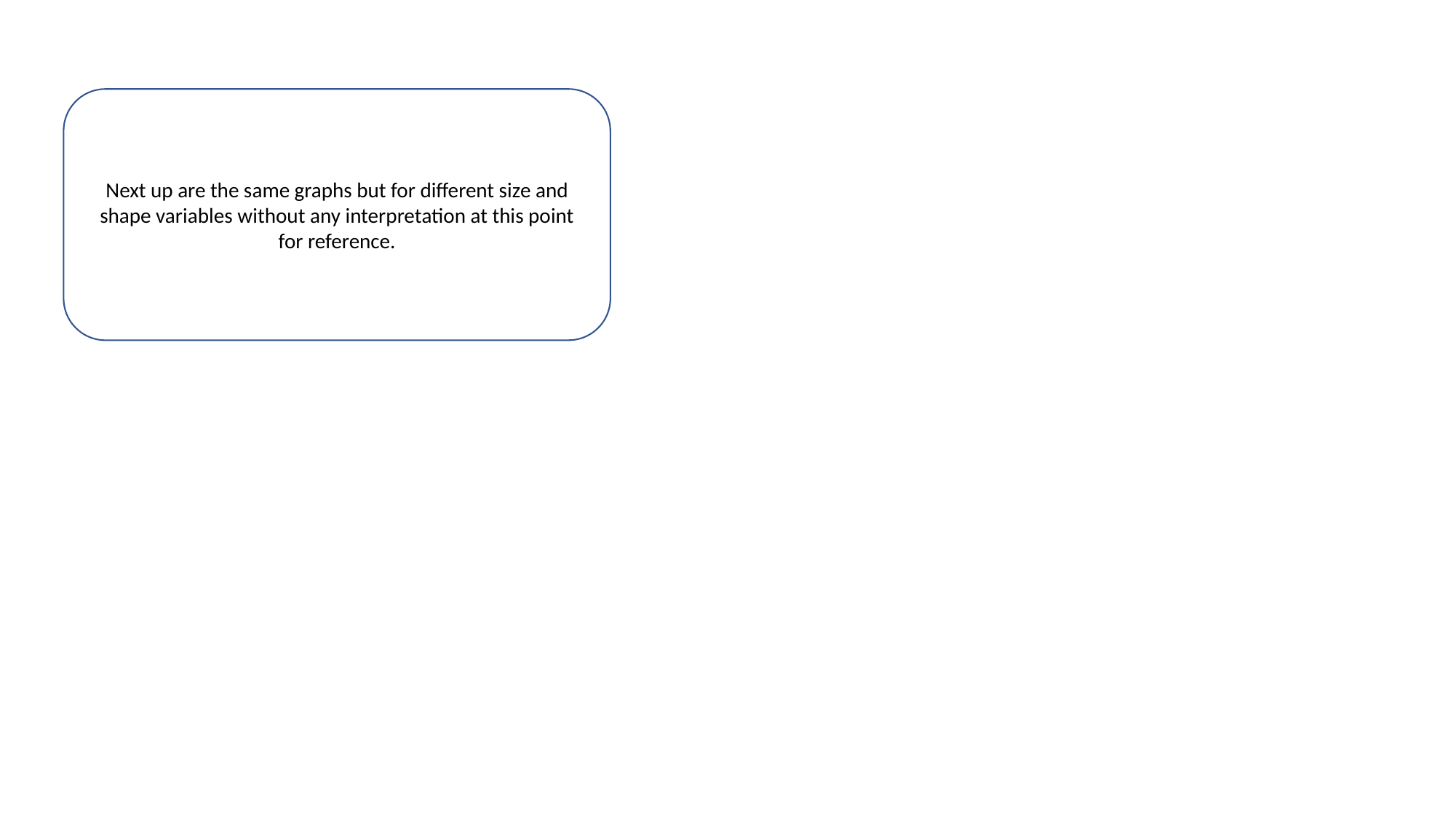

Next up are the same graphs but for different size and shape variables without any interpretation at this point for reference.